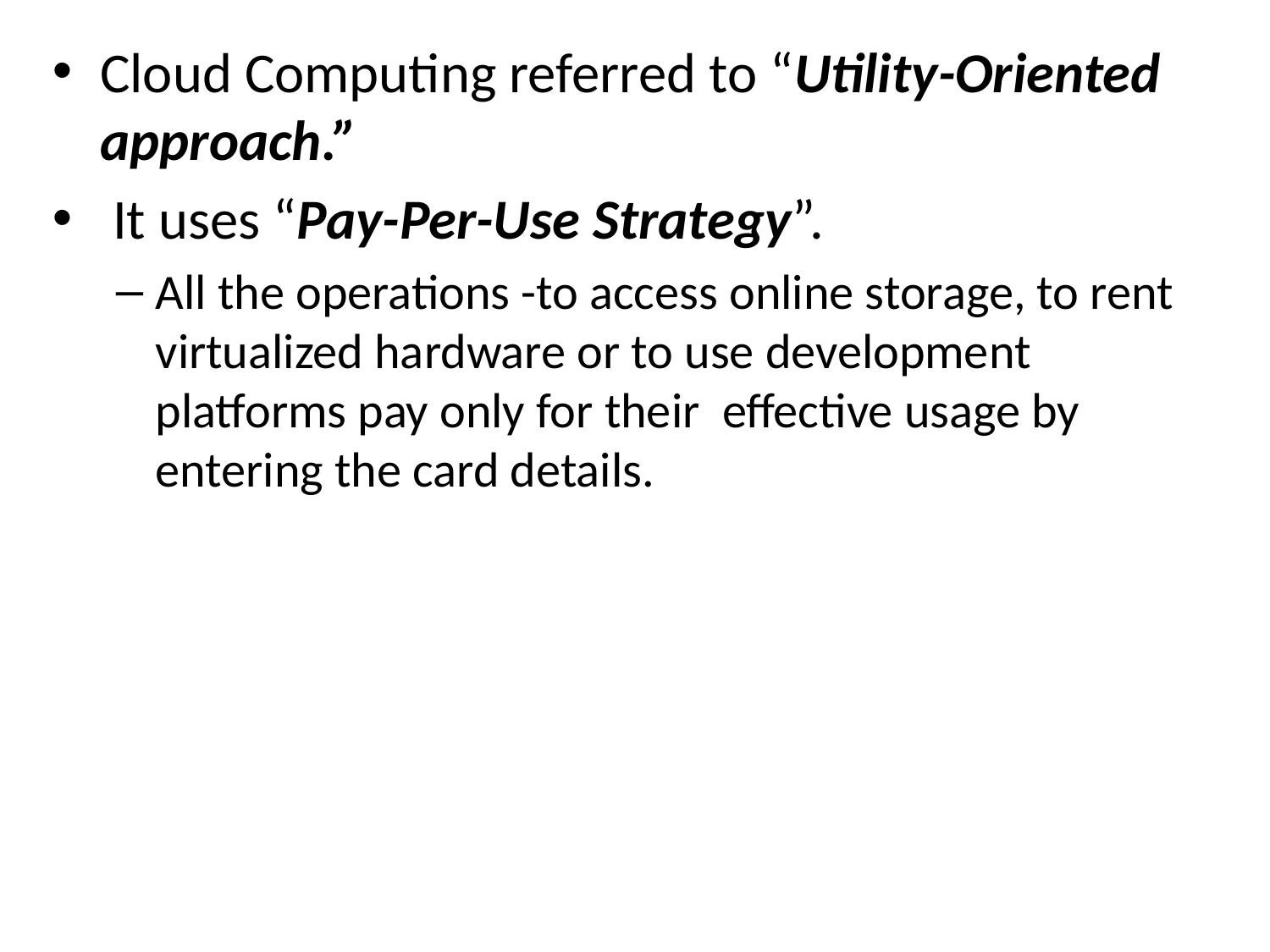

Cloud Computing referred to “Utility-Oriented approach.”
 It uses “Pay-Per-Use Strategy”.
All the operations -to access online storage, to rent virtualized hardware or to use development platforms pay only for their  effective usage by entering the card details.